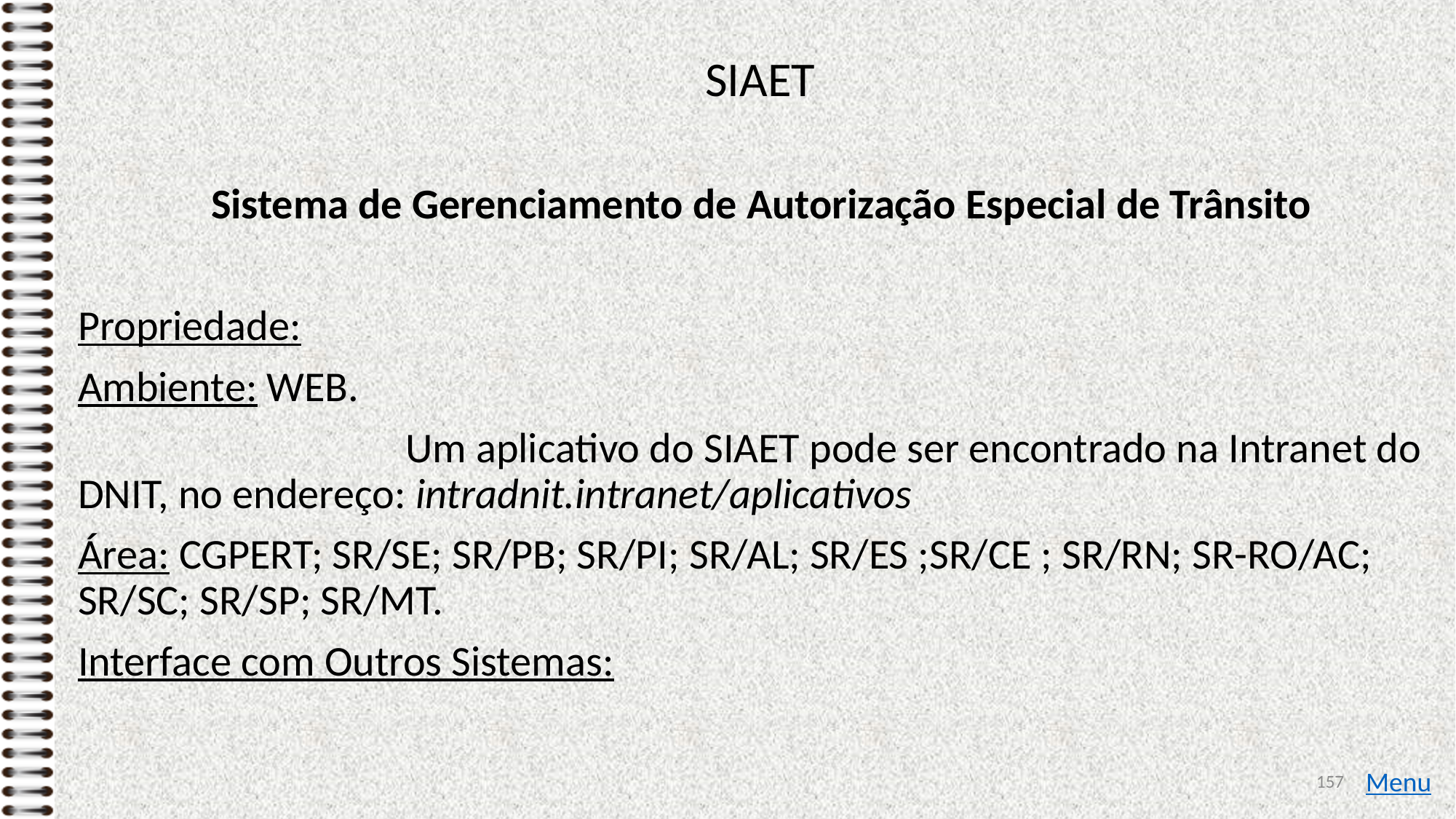

# SIAET

Sistema de Gerenciamento de Autorização Especial de Trânsito

Propriedade:
Ambiente: WEB.
			Um aplicativo do SIAET pode ser encontrado na Intranet do DNIT, no endereço: intradnit.intranet/aplicativos
Área: CGPERT; SR/SE; SR/PB; SR/PI; SR/AL; SR/ES ;SR/CE ; SR/RN; SR-RO/AC; SR/SC; SR/SP; SR/MT.
Interface com Outros Sistemas:

157
Menu